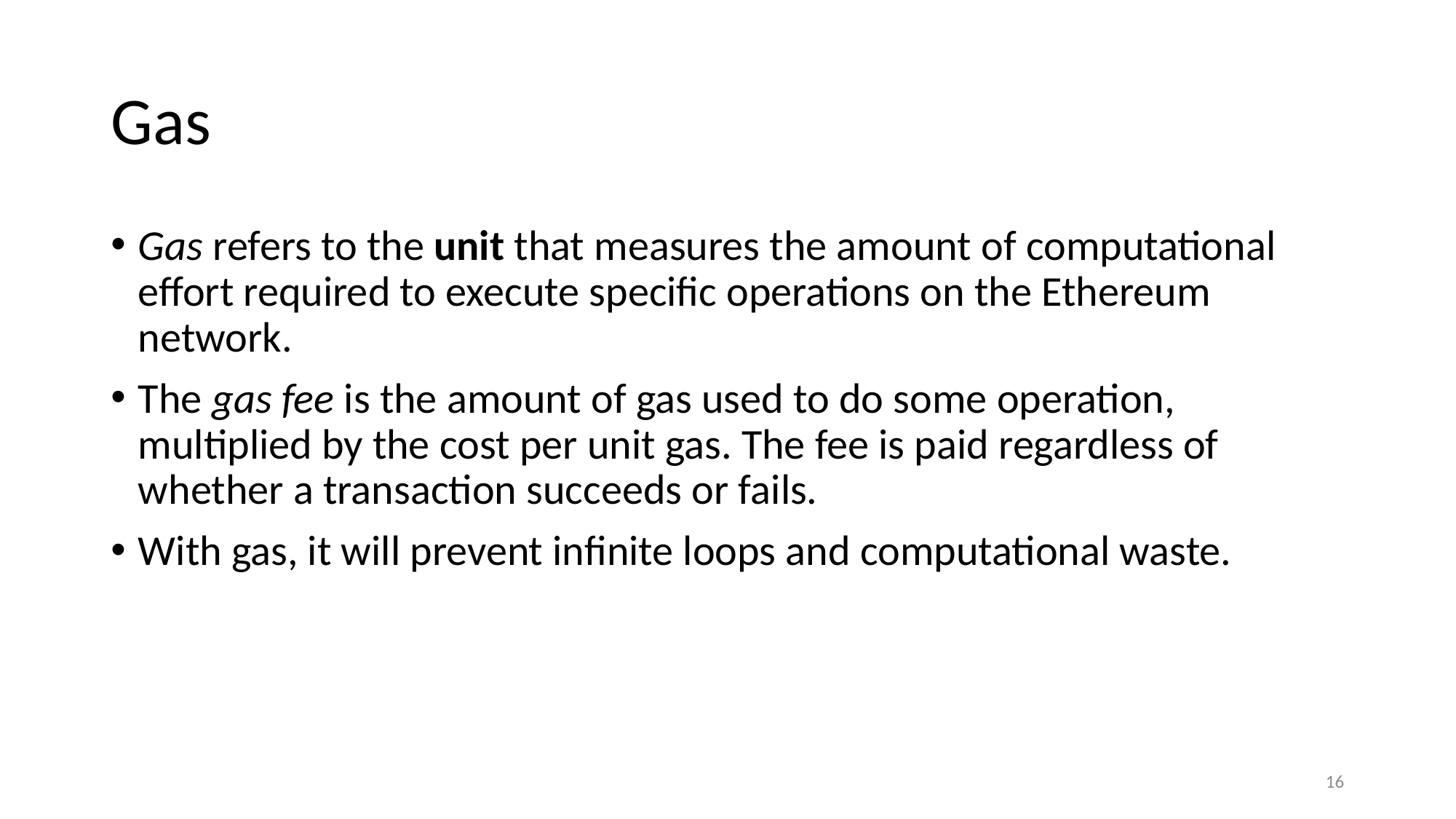

# Gas
Gas refers to the unit that measures the amount of computational effort required to execute specific operations on the Ethereum network.
The gas fee is the amount of gas used to do some operation, multiplied by the cost per unit gas. The fee is paid regardless of whether a transaction succeeds or fails.
With gas, it will prevent infinite loops and computational waste.
16